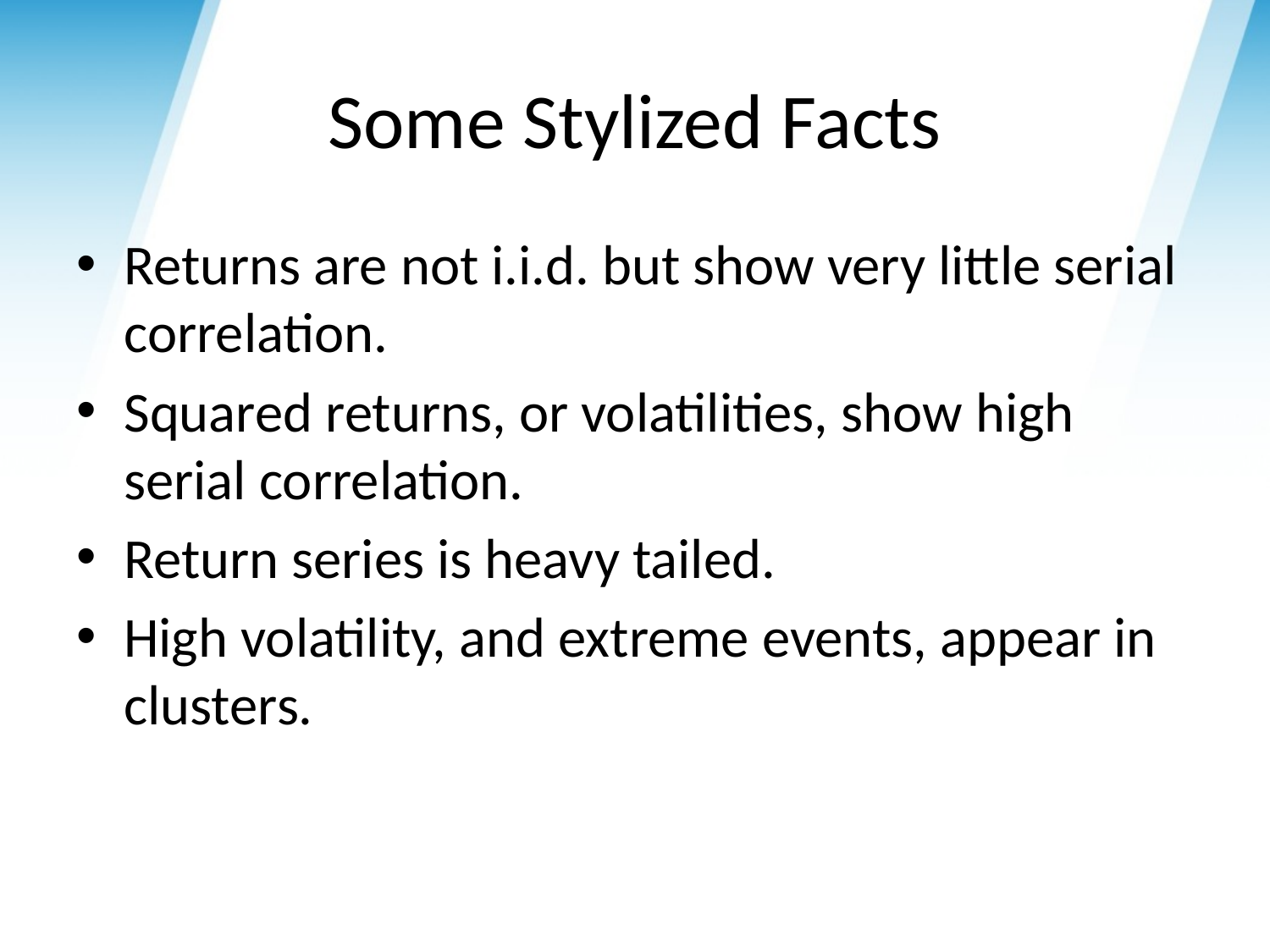

# Some Stylized Facts
Returns are not i.i.d. but show very little serial correlation.
Squared returns, or volatilities, show high serial correlation.
Return series is heavy tailed.
High volatility, and extreme events, appear in clusters.